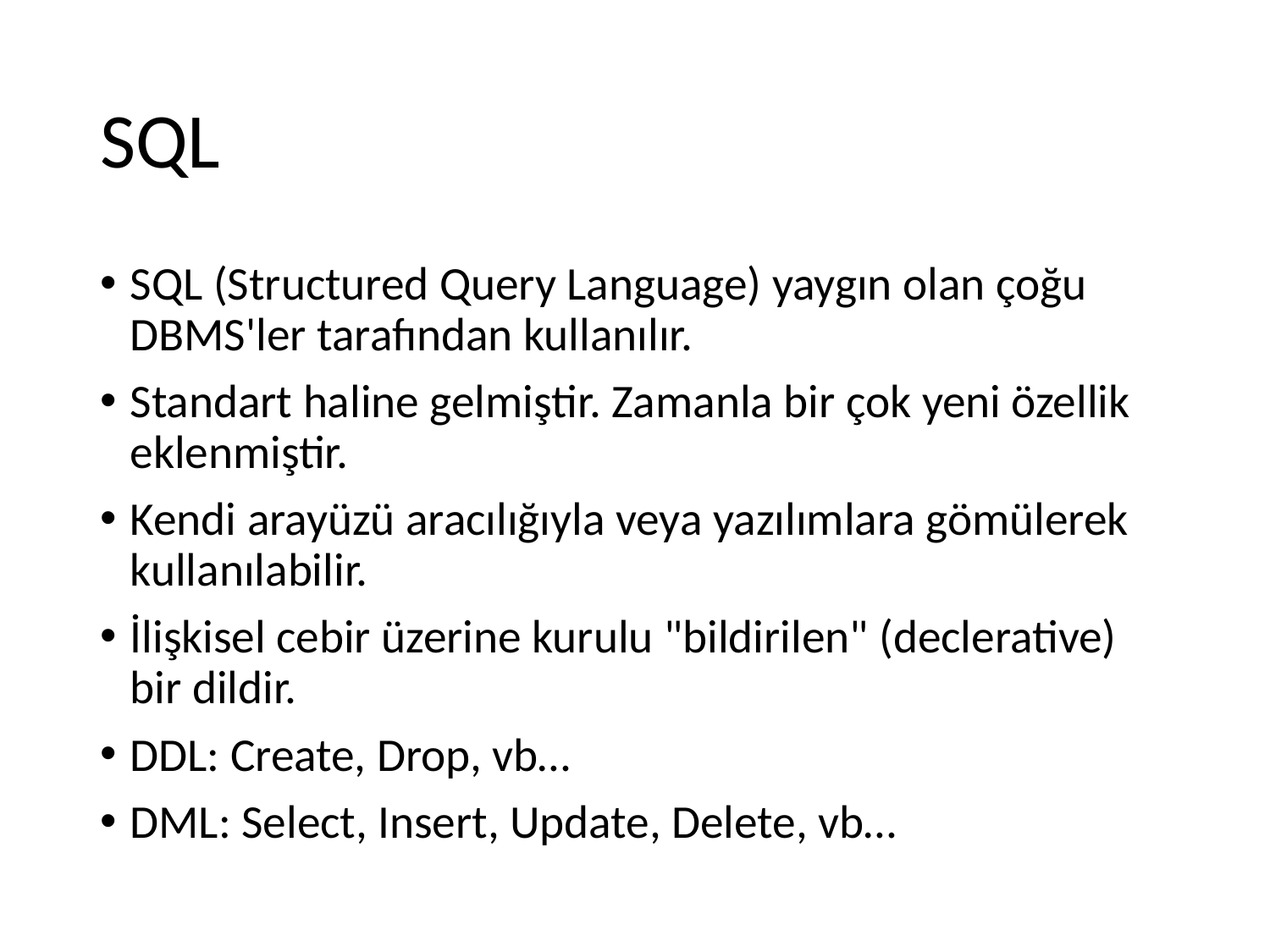

# SQL
SQL (Structured Query Language) yaygın olan çoğu DBMS'ler tarafından kullanılır.
Standart haline gelmiştir. Zamanla bir çok yeni özellik eklenmiştir.
Kendi arayüzü aracılığıyla veya yazılımlara gömülerek kullanılabilir.
İlişkisel cebir üzerine kurulu "bildirilen" (declerative) bir dildir.
DDL: Create, Drop, vb…
DML: Select, Insert, Update, Delete, vb…